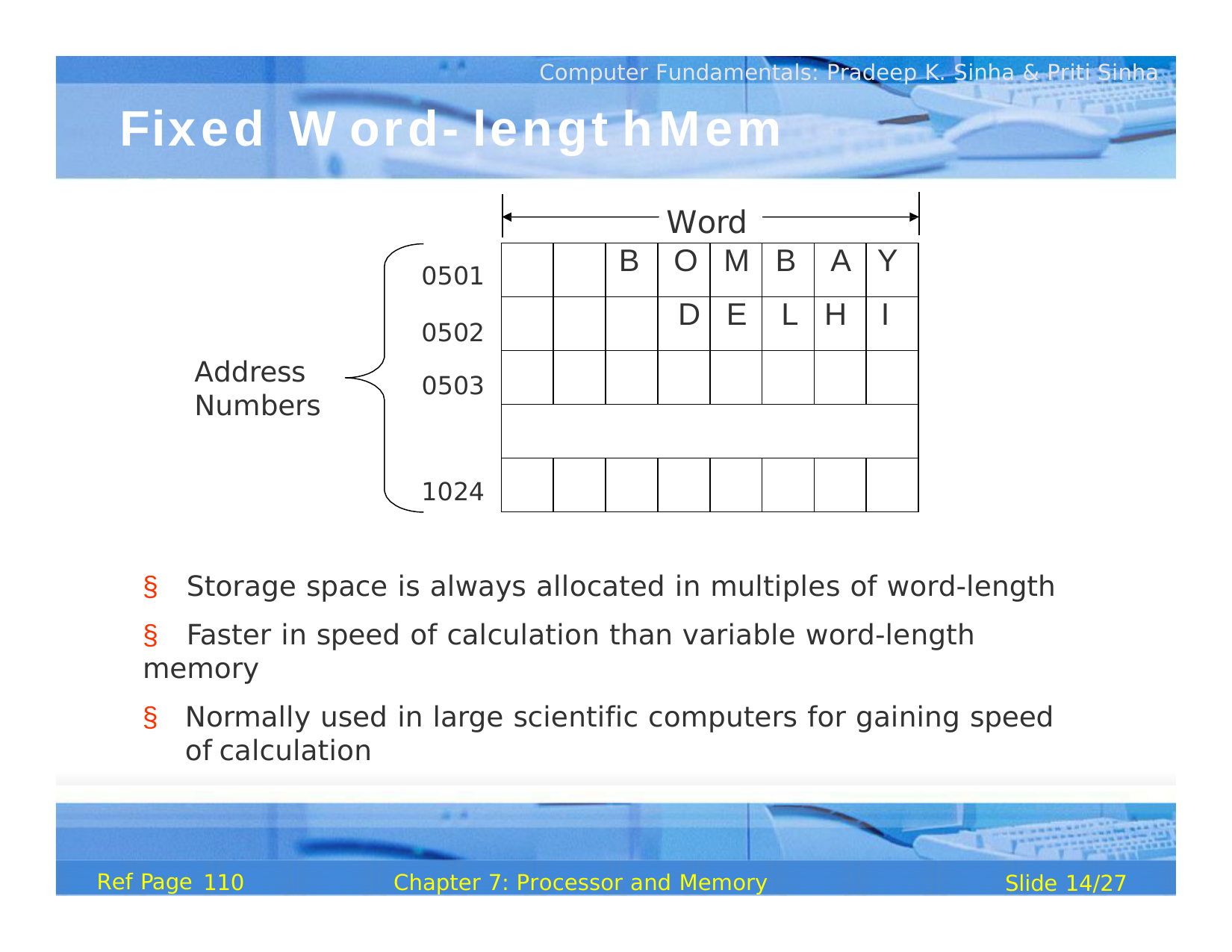

Computer Fundamentals: Pradeep K. Sinha & Priti Sinha
Fixed	W ord- lengt h	Mem ory

Word
0501

0502

|  |  | B | O | M | B | A | Y |
| --- | --- | --- | --- | --- | --- | --- | --- |
|  |  |  | D | E | L | H | I |
|  |  |  |  |  |  |  |  |
|  |  |  |  |  |  |  |  |
|  |  |  |  |  |  |  |  |

Address Numbers
0503
1024

§	Storage space is always allocated in multiples of word-length
§	Faster in speed of calculation than variable word-length memory
§	Normally used in large scientific computers for gaining speed of calculation

Ref Page
Chapter 7: Processor and Memory
110
Slide 14/27